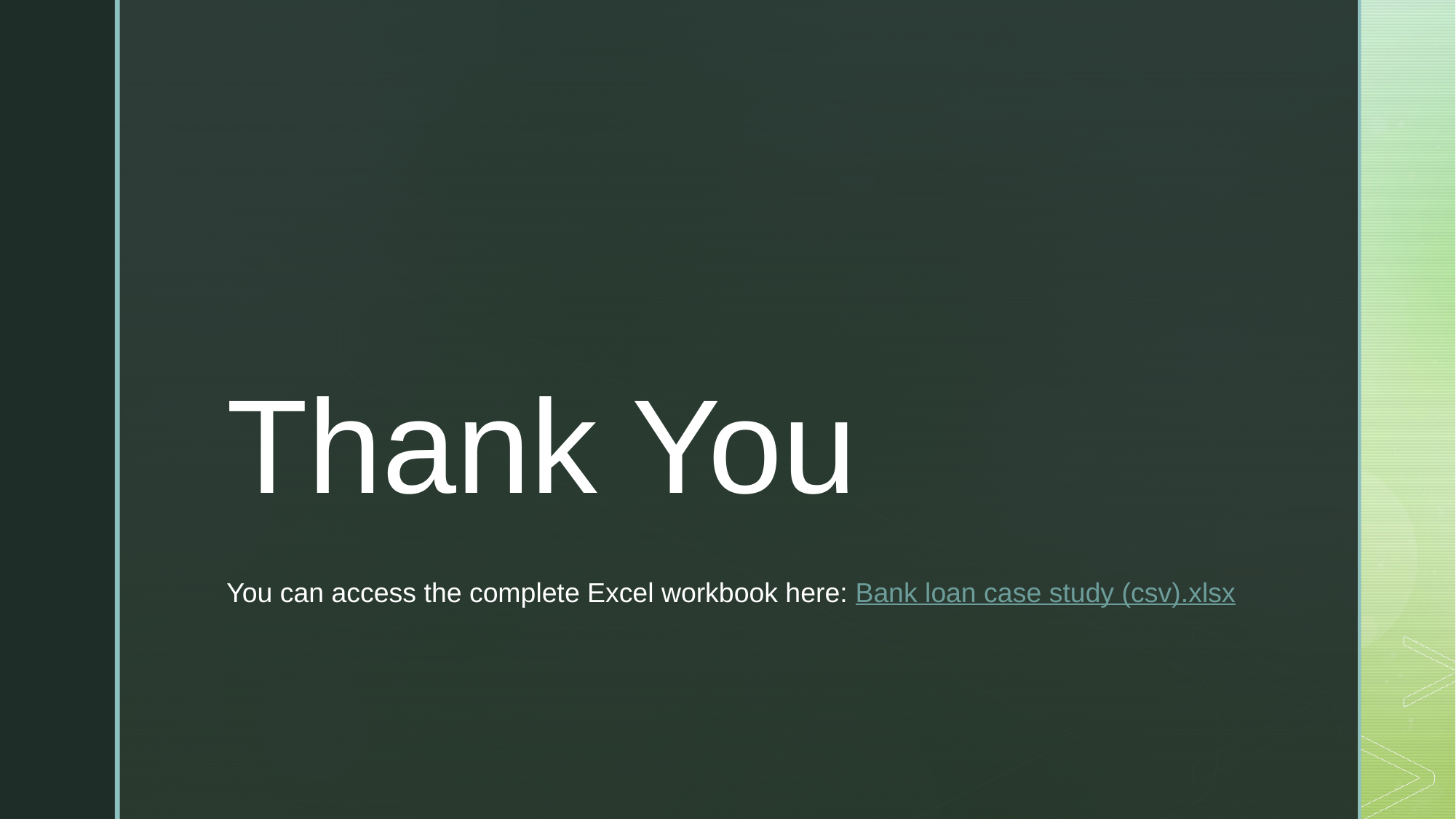

Thank You
You can access the complete Excel workbook here: Bank loan case study (csv).xlsx